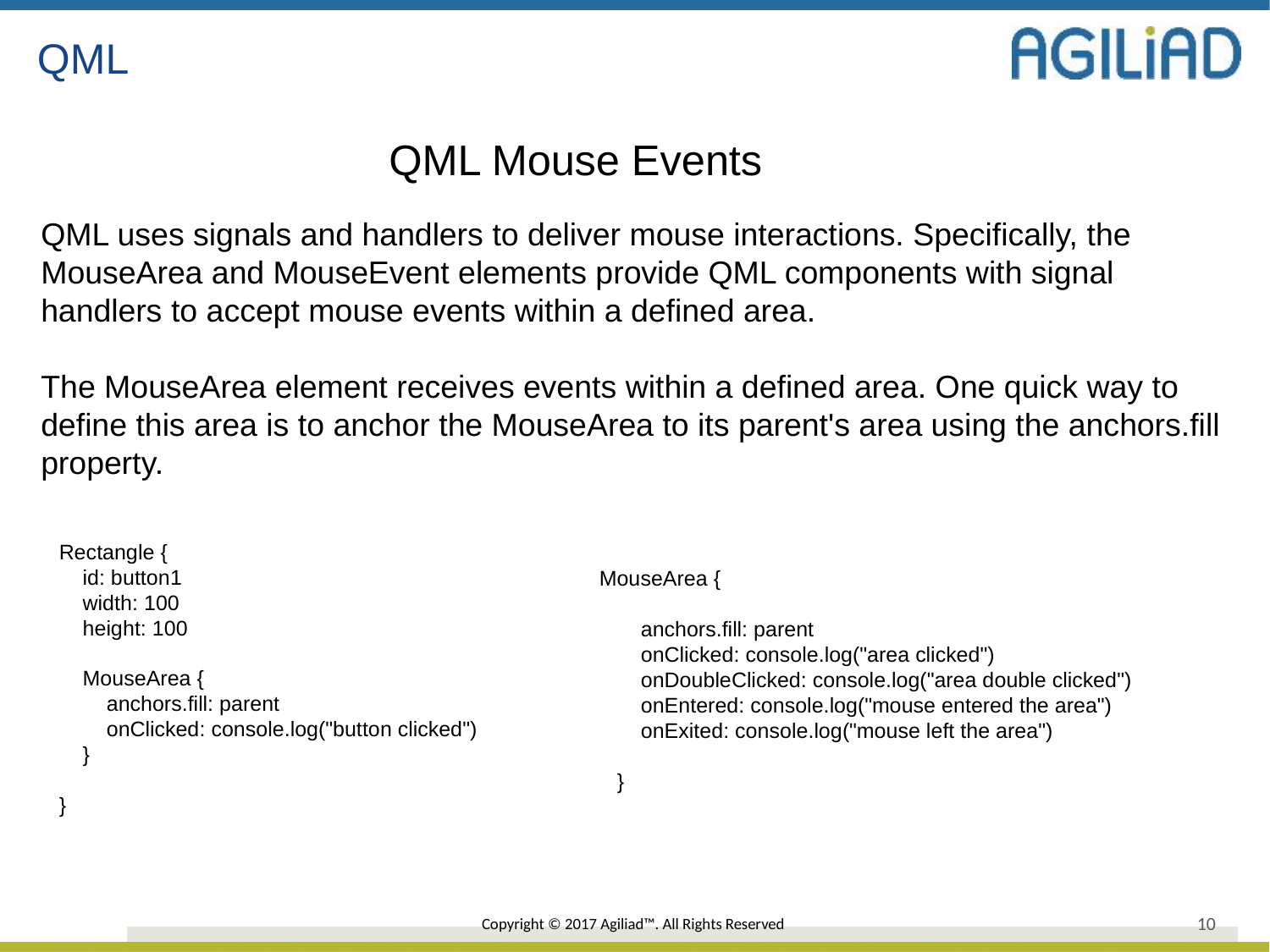

QML

QML Mouse Events

QML uses signals and handlers to deliver mouse interactions. Specifically, the MouseArea and MouseEvent elements provide QML components with signal handlers to accept mouse events within a defined area.

The MouseArea element receives events within a defined area. One quick way to define this area is to anchor the MouseArea to its parent's area using the anchors.fill property.

Rectangle {
    id: button1
    width: 100
    height: 100

    MouseArea {
        anchors.fill: parent
        onClicked: console.log("button clicked")
    }

}

 MouseArea {

        anchors.fill: parent
        onClicked: console.log("area clicked")
        onDoubleClicked: console.log("area double clicked")
        onEntered: console.log("mouse entered the area")
        onExited: console.log("mouse left the area")

    }